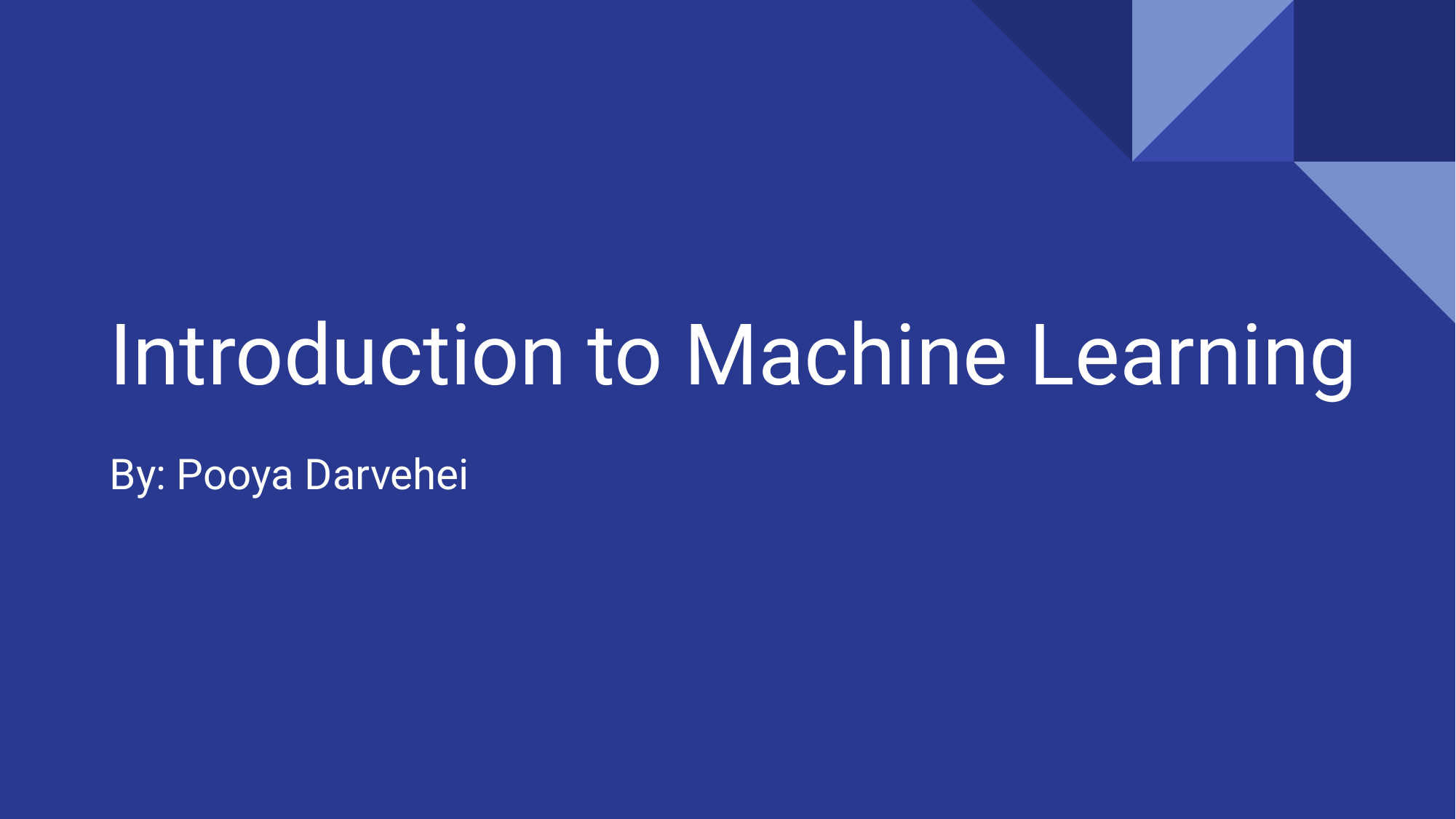

# Introduction to Machine Learning
By: Pooya Darvehei